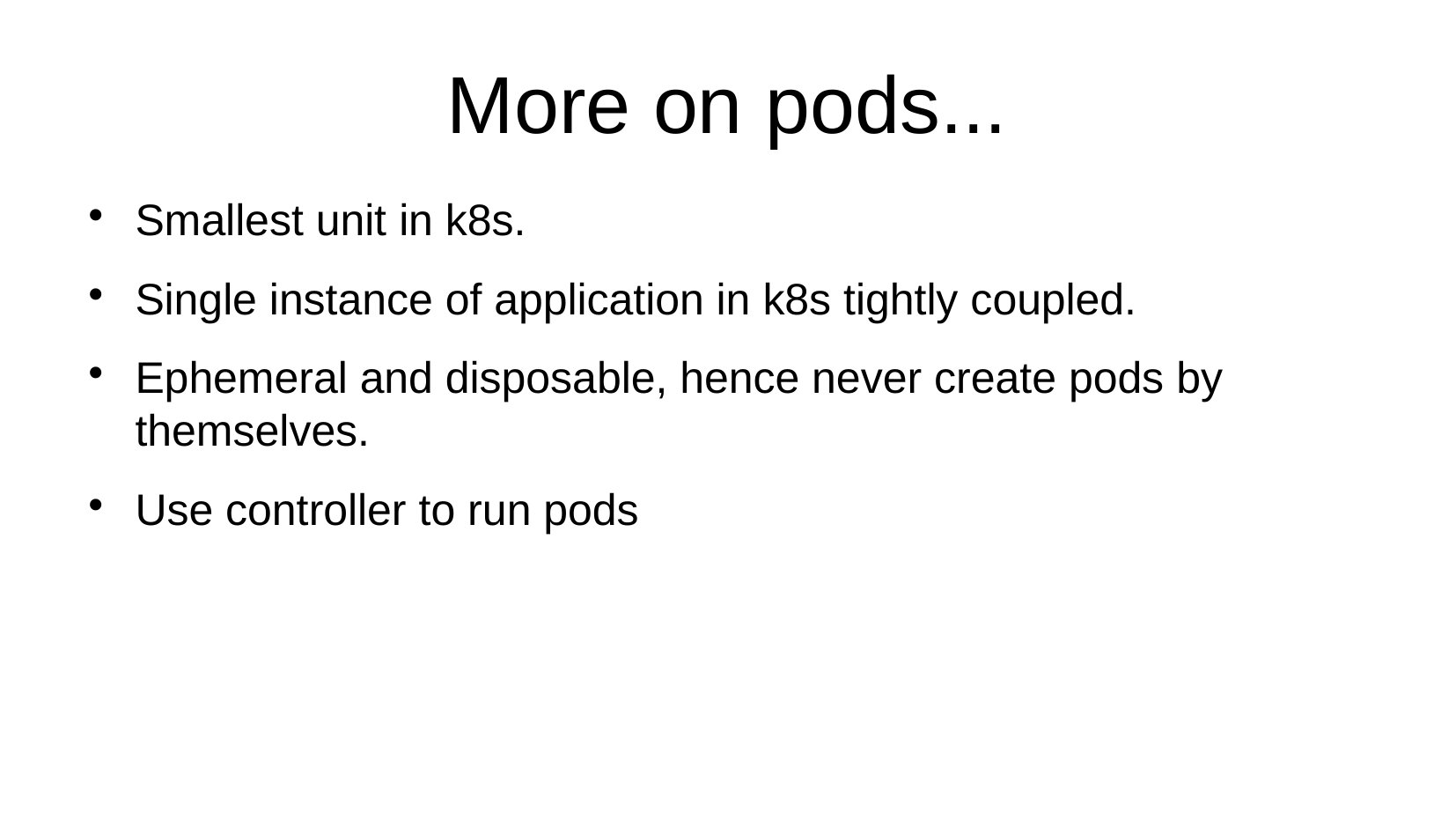

More on pods...
Smallest unit in k8s.
Single instance of application in k8s tightly coupled.
Ephemeral and disposable, hence never create pods by themselves.
Use controller to run pods